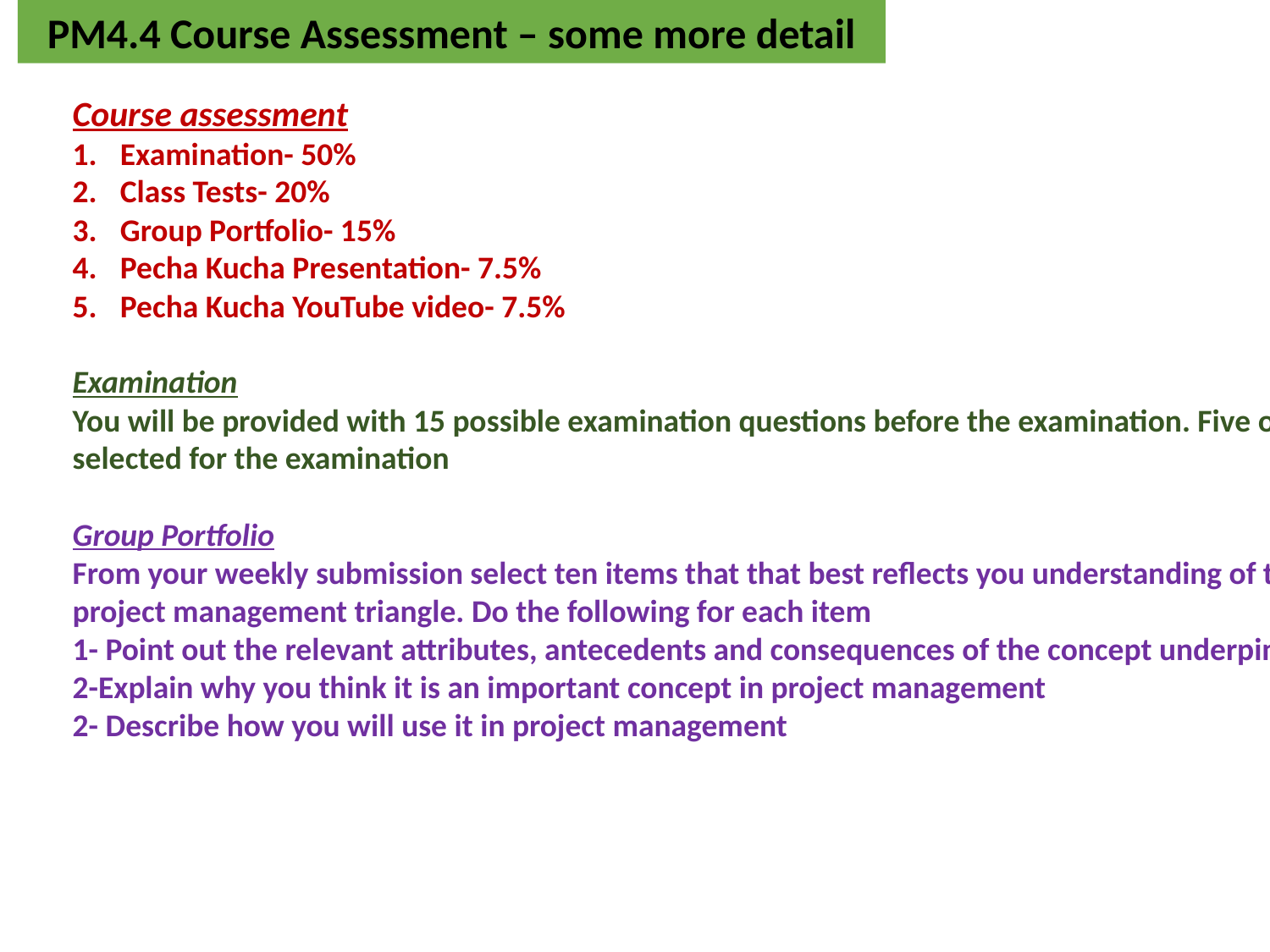

PM4.4 Course Assessment – some more detail
Course assessment
Examination- 50%
Class Tests- 20%
Group Portfolio- 15%
Pecha Kucha Presentation- 7.5%
Pecha Kucha YouTube video- 7.5%

Examination
You will be provided with 15 possible examination questions before the examination. Five of these question will be selected for the examination

Group Portfolio
From your weekly submission select ten items that that best reflects you understanding of the project life cycle and project management triangle. Do the following for each item
1- Point out the relevant attributes, antecedents and consequences of the concept underpinning the item
2-Explain why you think it is an important concept in project management
2- Describe how you will use it in project management